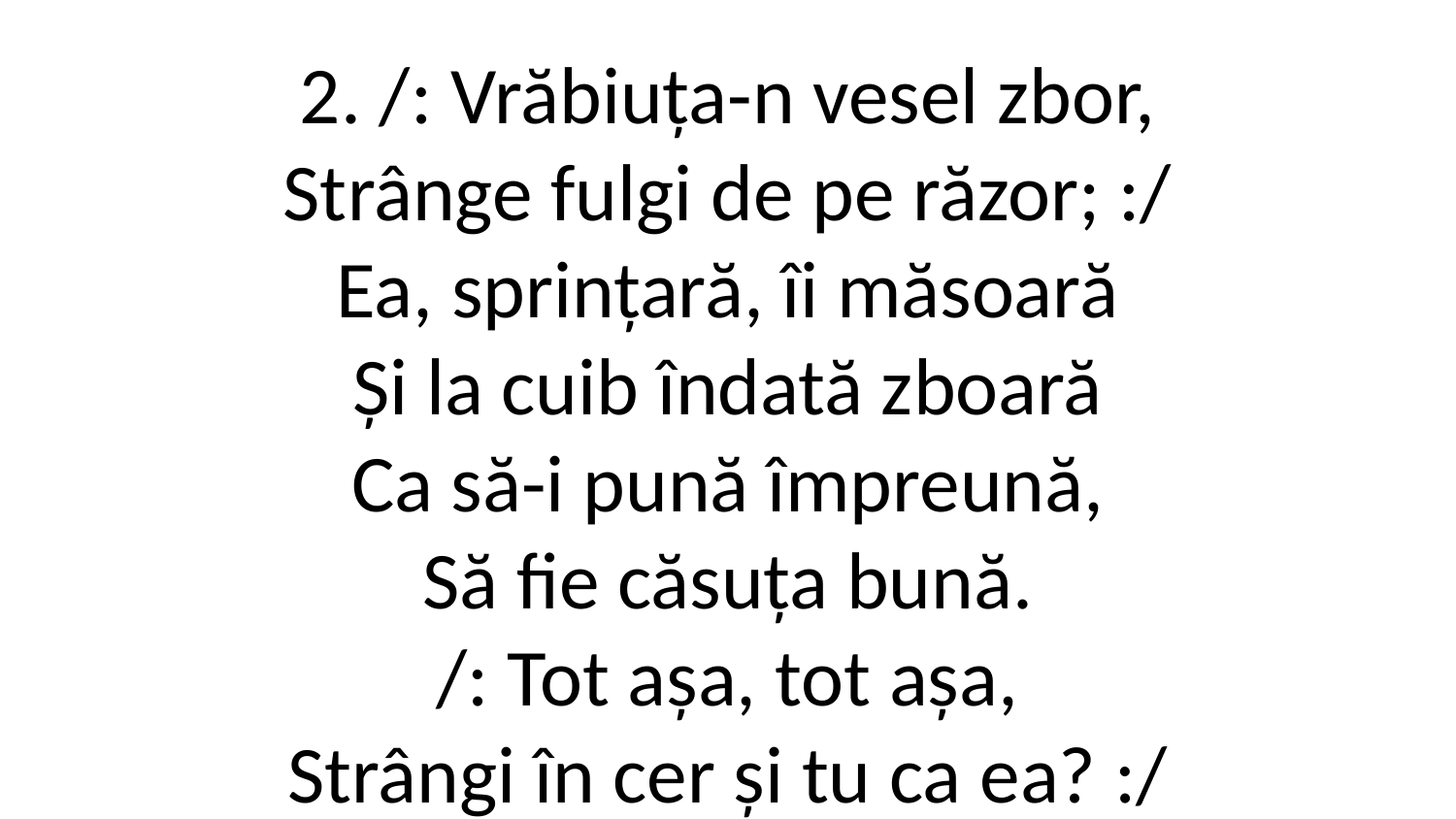

2. /: Vrăbiuța-n vesel zbor,
Strânge fulgi de pe răzor; :/
Ea, sprințară, îi măsoară
Și la cuib îndată zboară
Ca să-i pună împreună,
Să fie căsuța bună.
/: Tot așa, tot așa,
Strângi în cer și tu ca ea? :/